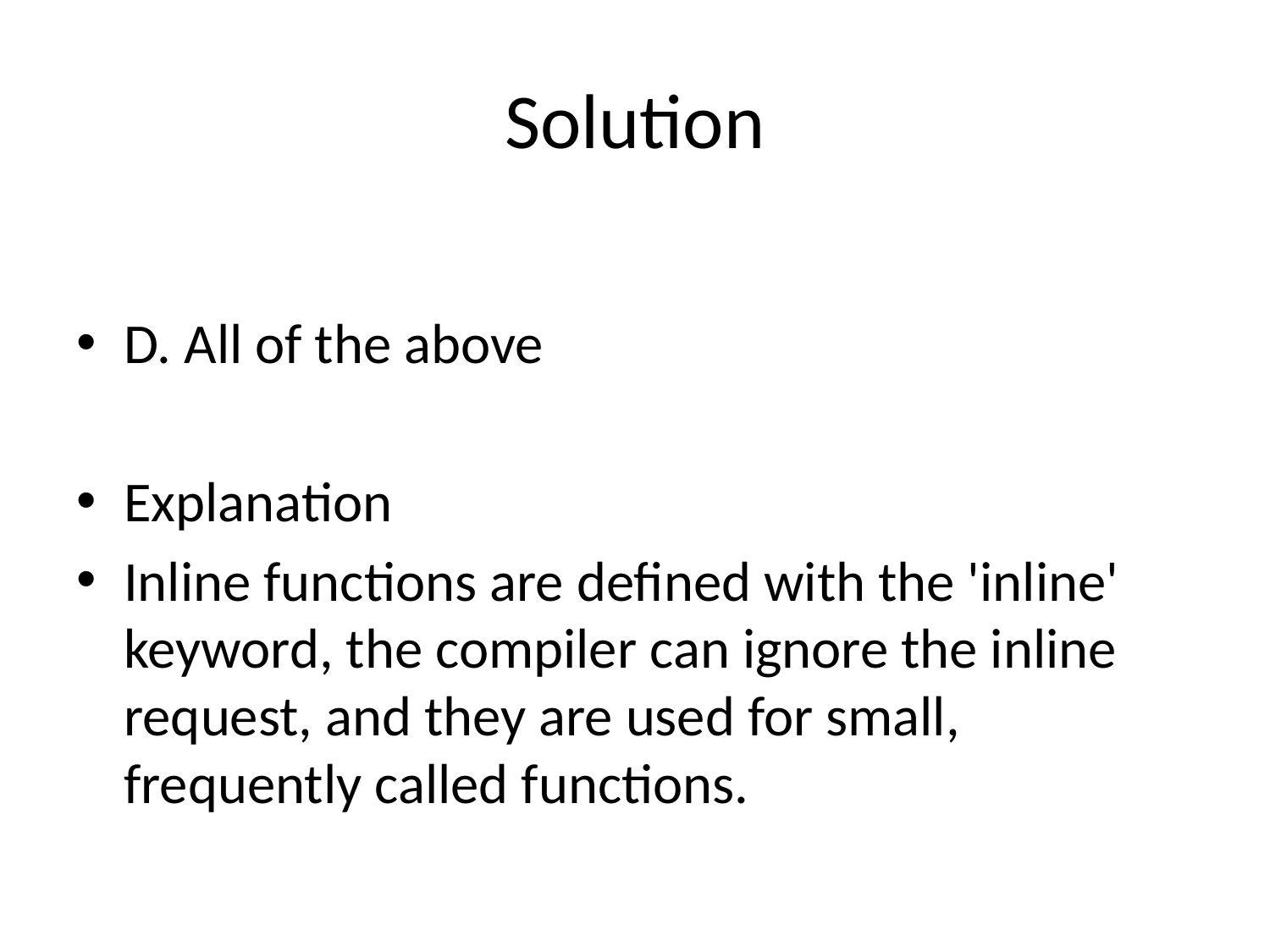

# Solution

D. All of the above

Explanation
Inline functions are defined with the 'inline' keyword, the compiler can ignore the inline request, and they are used for small, frequently called functions.